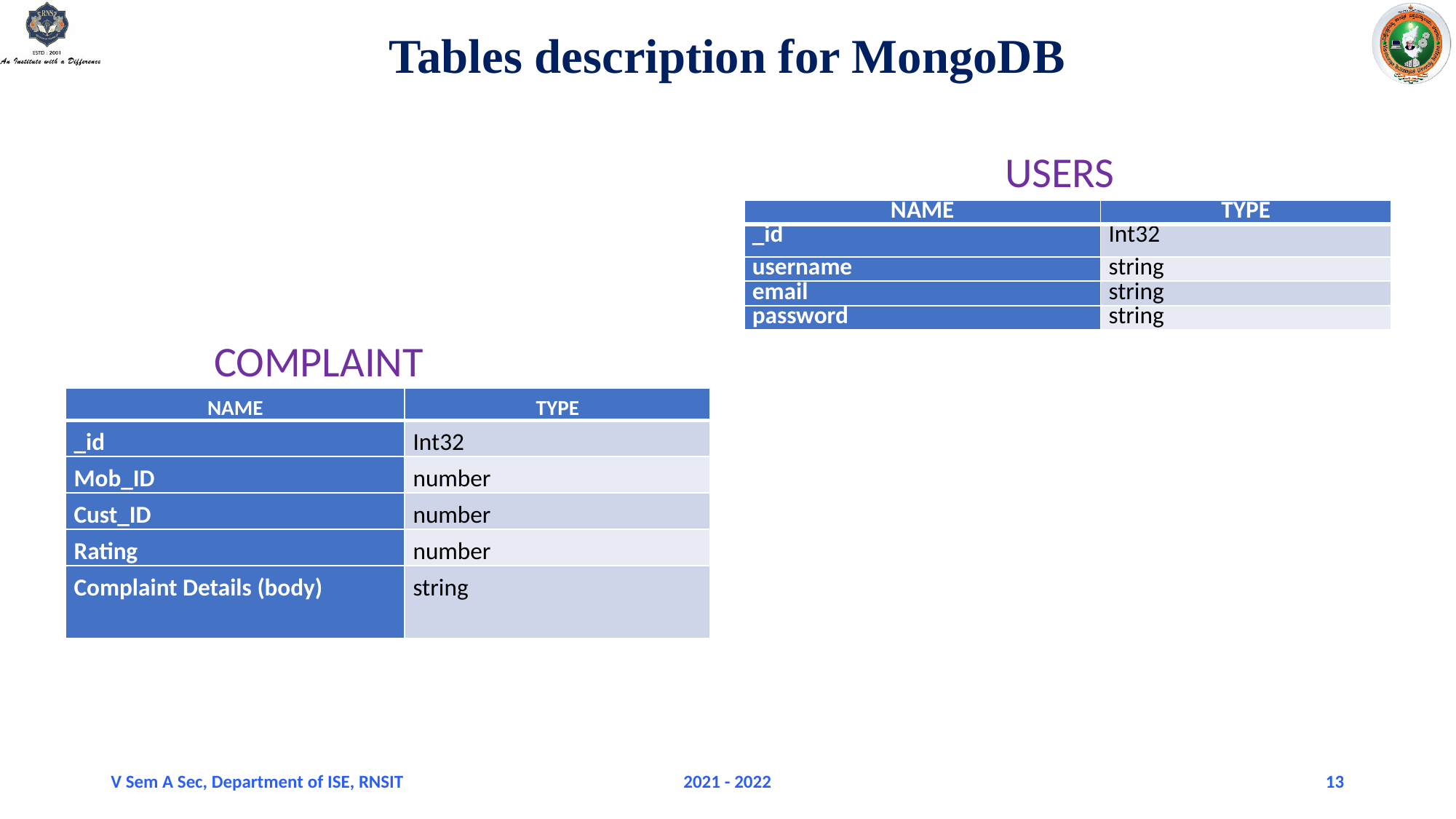

# Tables description for MongoDB

USERS
| NAME | TYPE |
| --- | --- |
| \_id | Int32 |
| username | string |
| email | string |
| password | string |
COMPLAINT
| NAME | TYPE |
| --- | --- |
| \_id | Int32 |
| Mob\_ID | number |
| Cust\_ID | number |
| Rating | number |
| Complaint Details (body) | string |
V Sem A Sec, Department of ISE, RNSIT
2021 - 2022
13